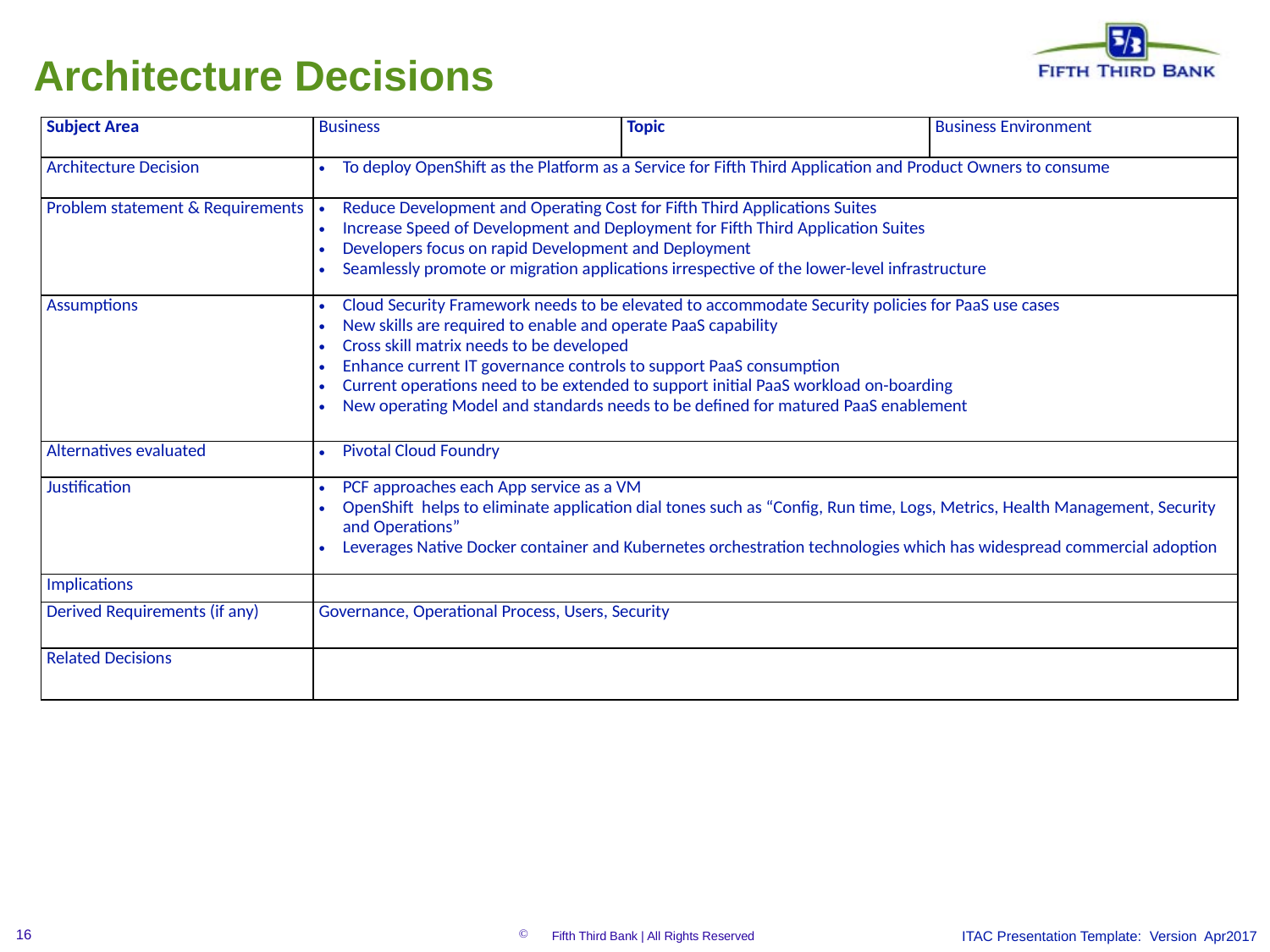

Architecture Decisions
| Subject Area | Business | Topic | Business Environment |
| --- | --- | --- | --- |
| Architecture Decision | To deploy OpenShift as the Platform as a Service for Fifth Third Application and Product Owners to consume |  |  |
| Problem statement & Requirements | Reduce Development and Operating Cost for Fifth Third Applications Suites Increase Speed of Development and Deployment for Fifth Third Application Suites Developers focus on rapid Development and Deployment Seamlessly promote or migration applications irrespective of the lower-level infrastructure |  |  |
| Assumptions | Cloud Security Framework needs to be elevated to accommodate Security policies for PaaS use cases New skills are required to enable and operate PaaS capability Cross skill matrix needs to be developed Enhance current IT governance controls to support PaaS consumption Current operations need to be extended to support initial PaaS workload on-boarding New operating Model and standards needs to be defined for matured PaaS enablement |  |  |
| Alternatives evaluated | Pivotal Cloud Foundry |  |  |
| Justification | PCF approaches each App service as a VM OpenShift helps to eliminate application dial tones such as “Config, Run time, Logs, Metrics, Health Management, Security and Operations” Leverages Native Docker container and Kubernetes orchestration technologies which has widespread commercial adoption |  |  |
| Implications |  |  |  |
| Derived Requirements (if any) | Governance, Operational Process, Users, Security |  |  |
| Related Decisions |  |  |  |
ITAC Presentation Template:  Version  Apr2017